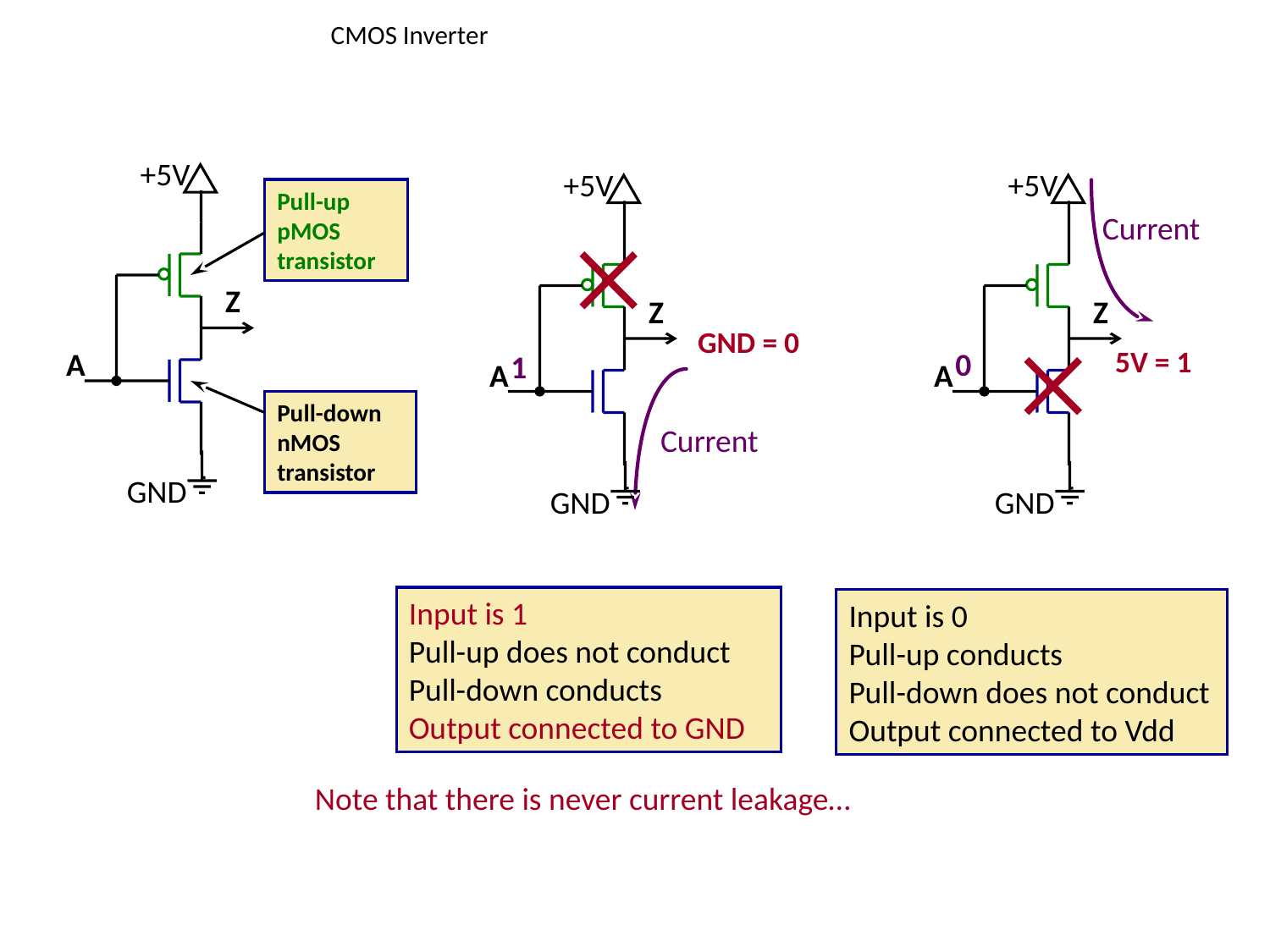

# CMOS Inverter
+5V

Z

A

GND
+5V

Z

A

GND
+5V

Z

A

GND
Pull-up pMOS
transistor

Current

GND = 0
5V = 1
0
1

Pull-down
nMOS transistor
Current
Input is 1
Pull-up does not conduct
Pull-down conducts
Output connected to GND
Input is 0
Pull-up conducts
Pull-down does not conduct
Output connected to Vdd
Note that there is never current leakage…